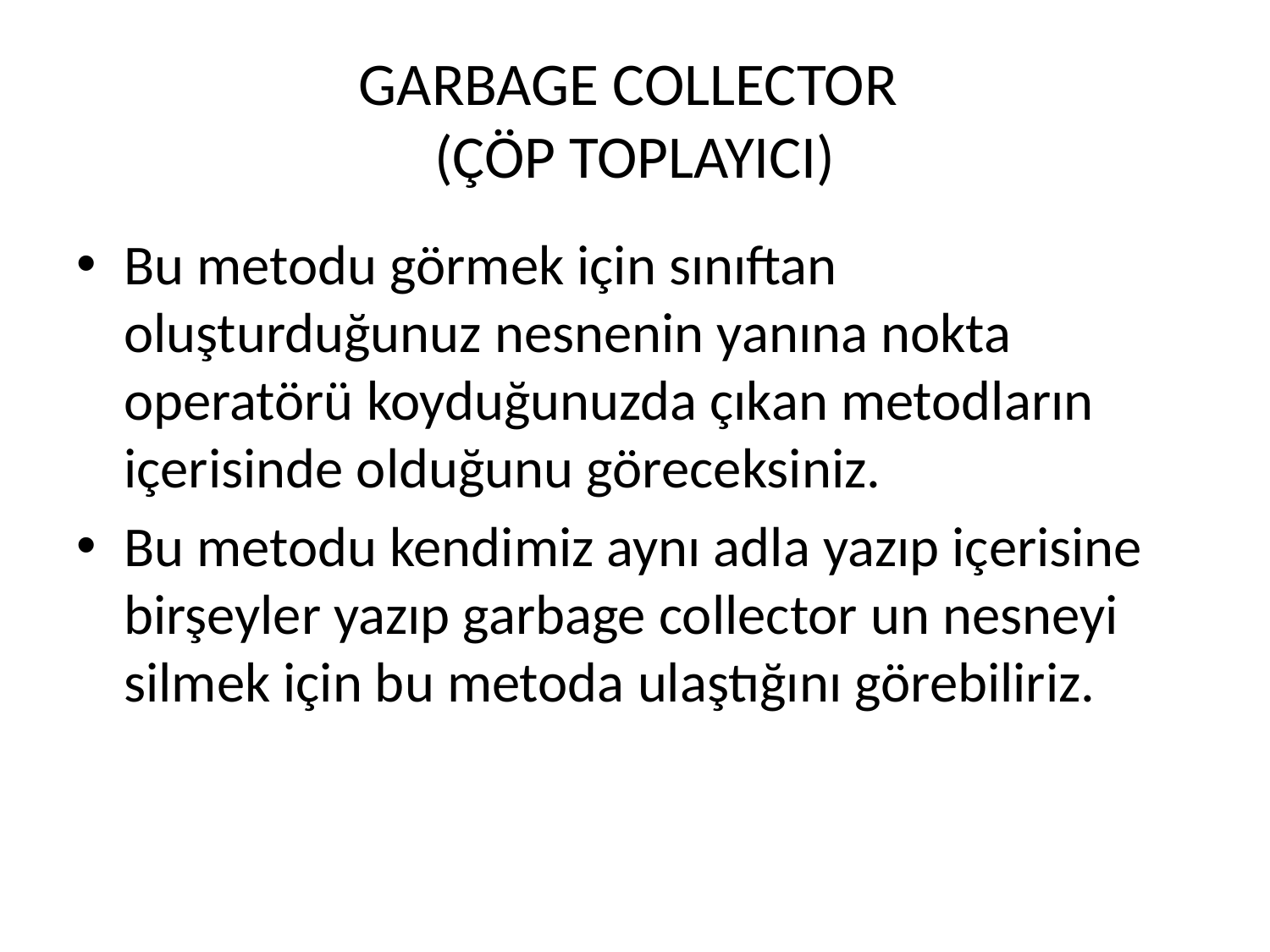

# GARBAGE COLLECTOR (ÇÖP TOPLAYICI)
Bu metodu görmek için sınıftan oluşturduğunuz nesnenin yanına nokta operatörü koyduğunuzda çıkan metodların içerisinde olduğunu göreceksiniz.
Bu metodu kendimiz aynı adla yazıp içerisine birşeyler yazıp garbage collector un nesneyi silmek için bu metoda ulaştığını görebiliriz.